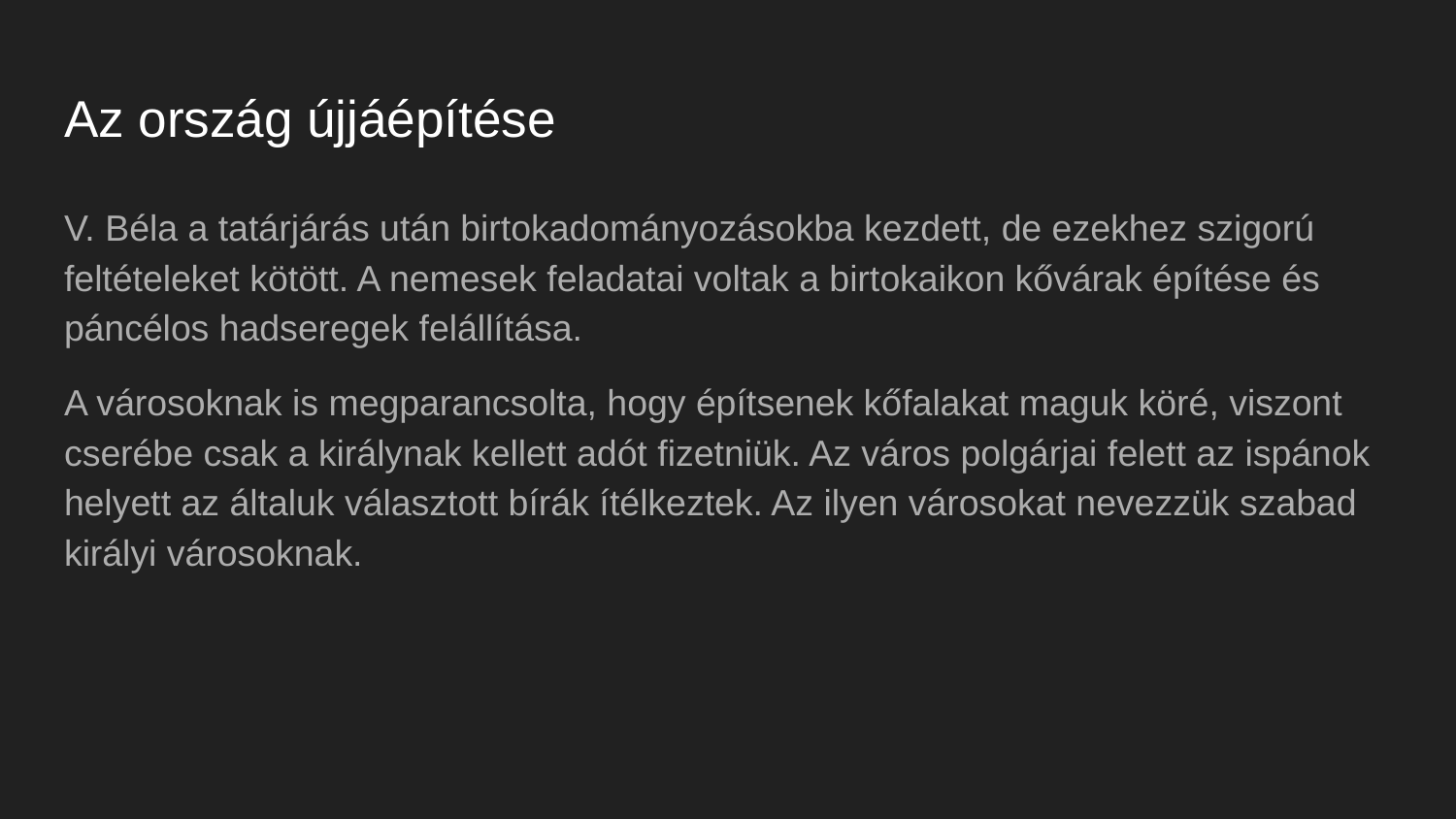

# Az ország újjáépítése
V. Béla a tatárjárás után birtokadományozásokba kezdett, de ezekhez szigorú feltételeket kötött. A nemesek feladatai voltak a birtokaikon kővárak építése és páncélos hadseregek felállítása.
A városoknak is megparancsolta, hogy építsenek kőfalakat maguk köré, viszont cserébe csak a királynak kellett adót fizetniük. Az város polgárjai felett az ispánok helyett az általuk választott bírák ítélkeztek. Az ilyen városokat nevezzük szabad királyi városoknak.